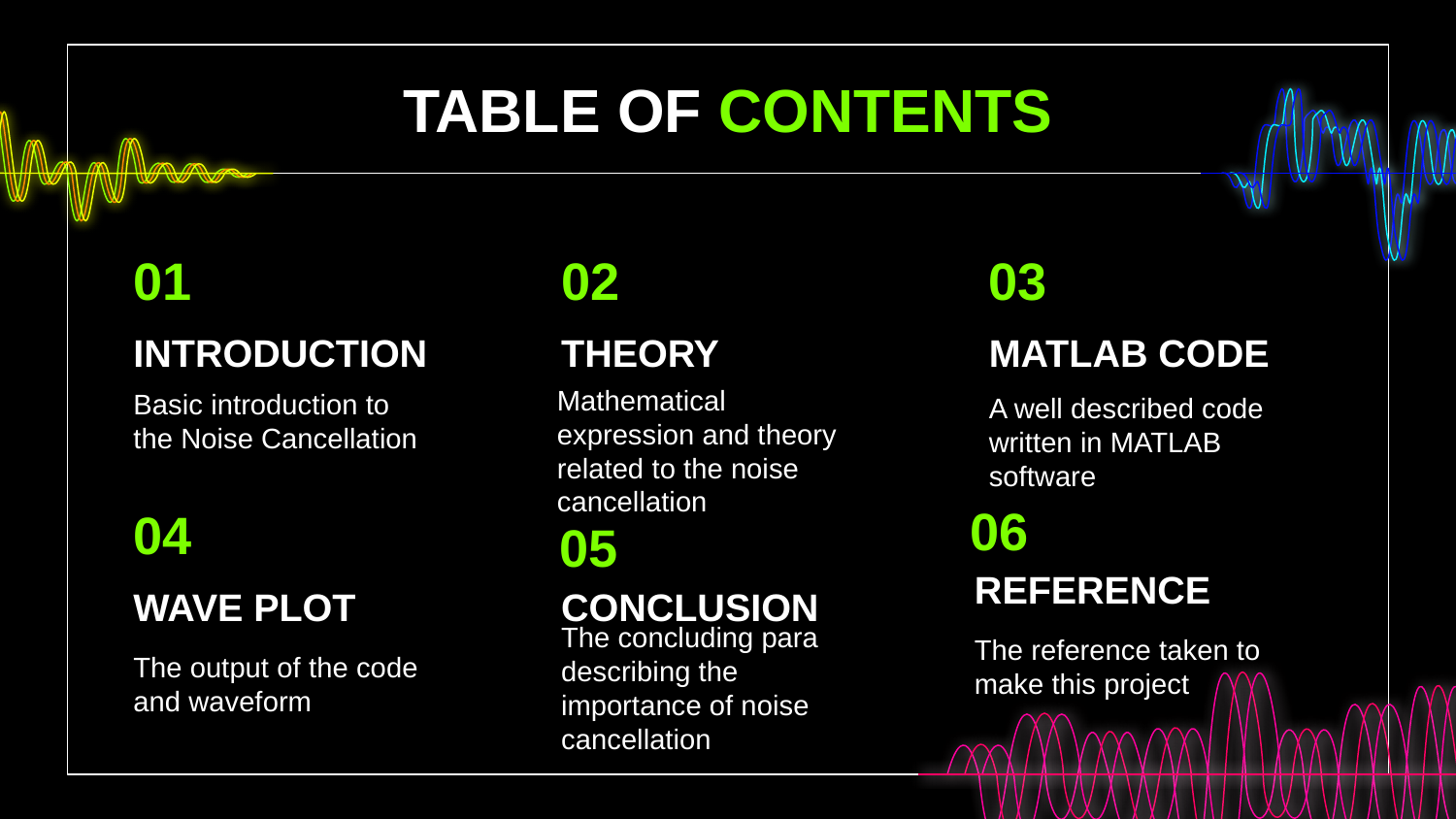

TABLE OF CONTENTS
# 01
02
03
INTRODUCTION
THEORY
MATLAB CODE
Basic introduction to the Noise Cancellation
A well described code written in MATLAB software
Mathematical expression and theory related to the noise cancellation
06
04
05
REFERENCE
WAVE PLOT
CONCLUSION
The reference taken to make this project
The output of the code and waveform
The concluding para describing the importance of noise cancellation